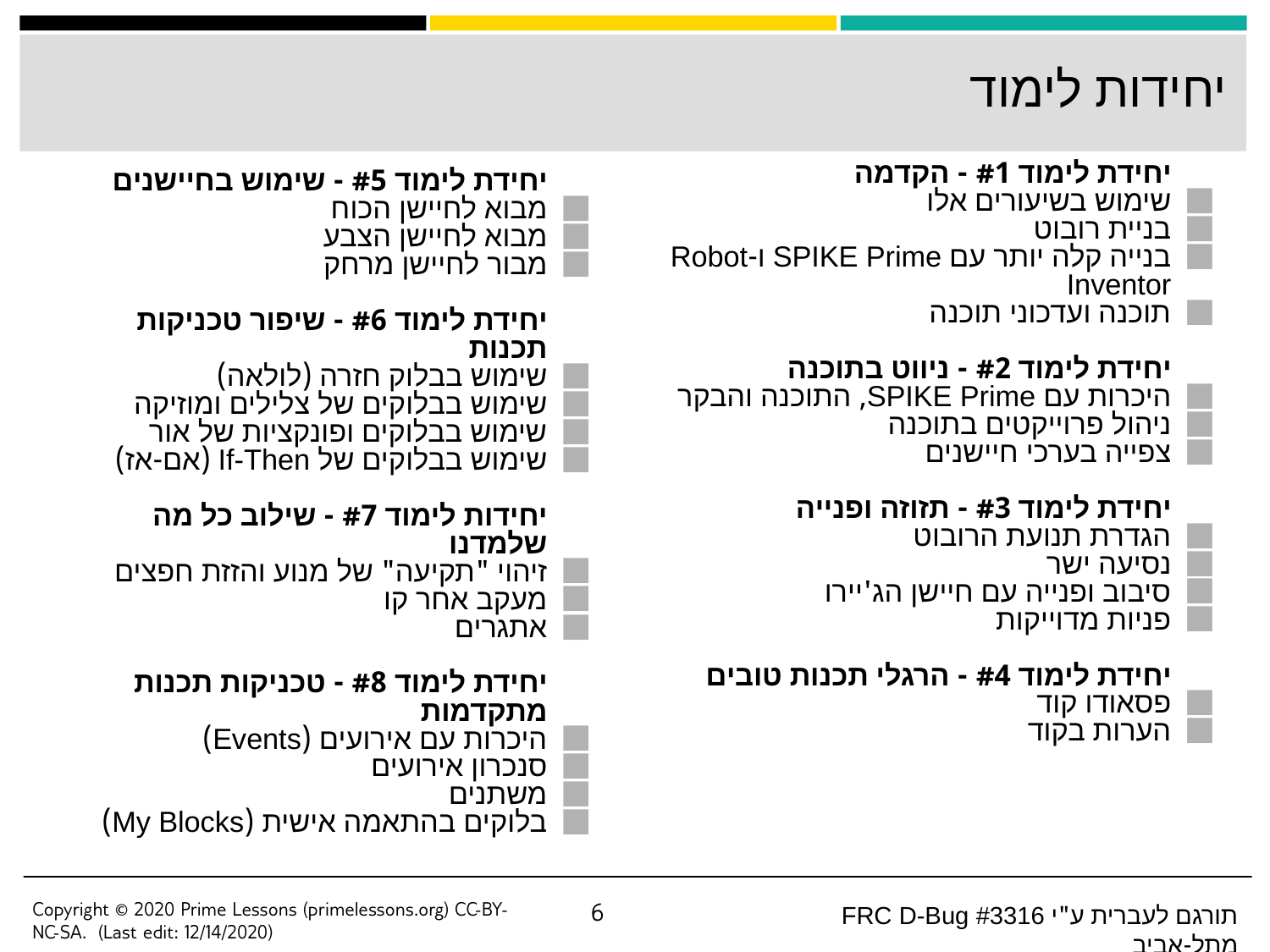

# יחידות לימוד
יחידת לימוד #1 - הקדמה
שימוש בשיעורים אלו
בניית רובוט
בנייה קלה יותר עם SPIKE Prime ו-Robot Inventor
תוכנה ועדכוני תוכנה

יחידת לימוד #2 - ניווט בתוכנה
היכרות עם SPIKE Prime, התוכנה והבקר
ניהול פרוייקטים בתוכנה
צפייה בערכי חיישנים

יחידת לימוד #3 - תזוזה ופנייה
הגדרת תנועת הרובוט
נסיעה ישר
סיבוב ופנייה עם חיישן הג'יירו
פניות מדוייקות

יחידת לימוד #4 - הרגלי תכנות טובים
פסאודו קוד
הערות בקוד

יחידת לימוד #5 - שימוש בחיישנים
מבוא לחיישן הכוח
מבוא לחיישן הצבע
מבור לחיישן מרחק

יחידת לימוד #6 - שיפור טכניקות תכנות
שימוש בבלוק חזרה (לולאה)
שימוש בבלוקים של צלילים ומוזיקה
שימוש בבלוקים ופונקציות של אור
שימוש בבלוקים של If-Then (אם-אז)

יחידות לימוד #7 - שילוב כל מה שלמדנו
זיהוי "תקיעה" של מנוע והזזת חפצים
מעקב אחר קו
אתגרים

יחידת לימוד #8 - טכניקות תכנות מתקדמות
היכרות עם אירועים (Events)
סנכרון אירועים
משתנים
בלוקים בהתאמה אישית (My Blocks)

Copyright © 2020 Prime Lessons (primelessons.org) CC-BY-NC-SA.  (Last edit: 12/14/2020)
6